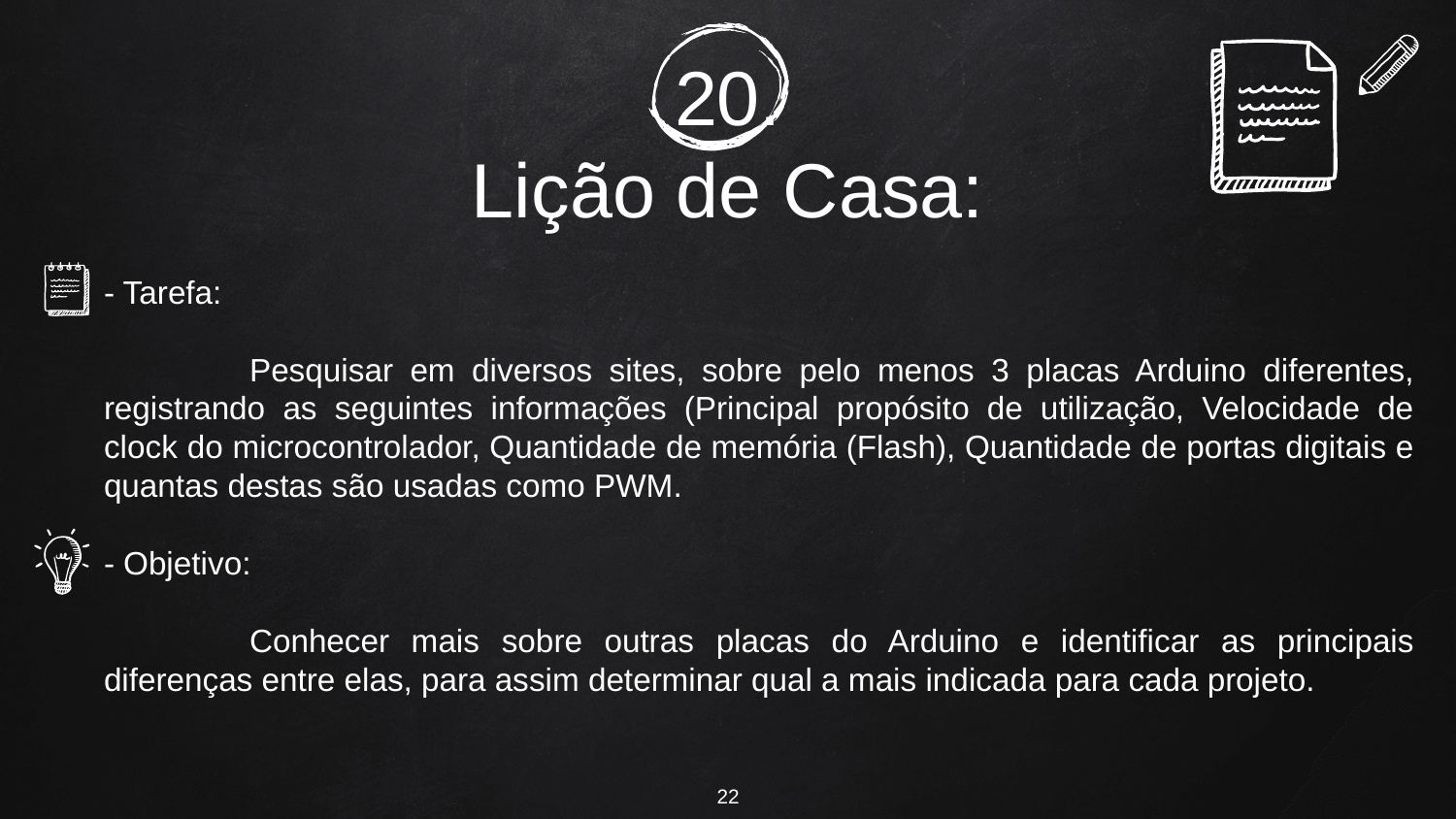

# 20.
Lição de Casa:

- Tarefa:

	Pesquisar em diversos sites, sobre pelo menos 3 placas Arduino diferentes, registrando as seguintes informações (Principal propósito de utilização, Velocidade de clock do microcontrolador, Quantidade de memória (Flash), Quantidade de portas digitais e quantas destas são usadas como PWM.

- Objetivo:

	Conhecer mais sobre outras placas do Arduino e identificar as principais diferenças entre elas, para assim determinar qual a mais indicada para cada projeto.

22